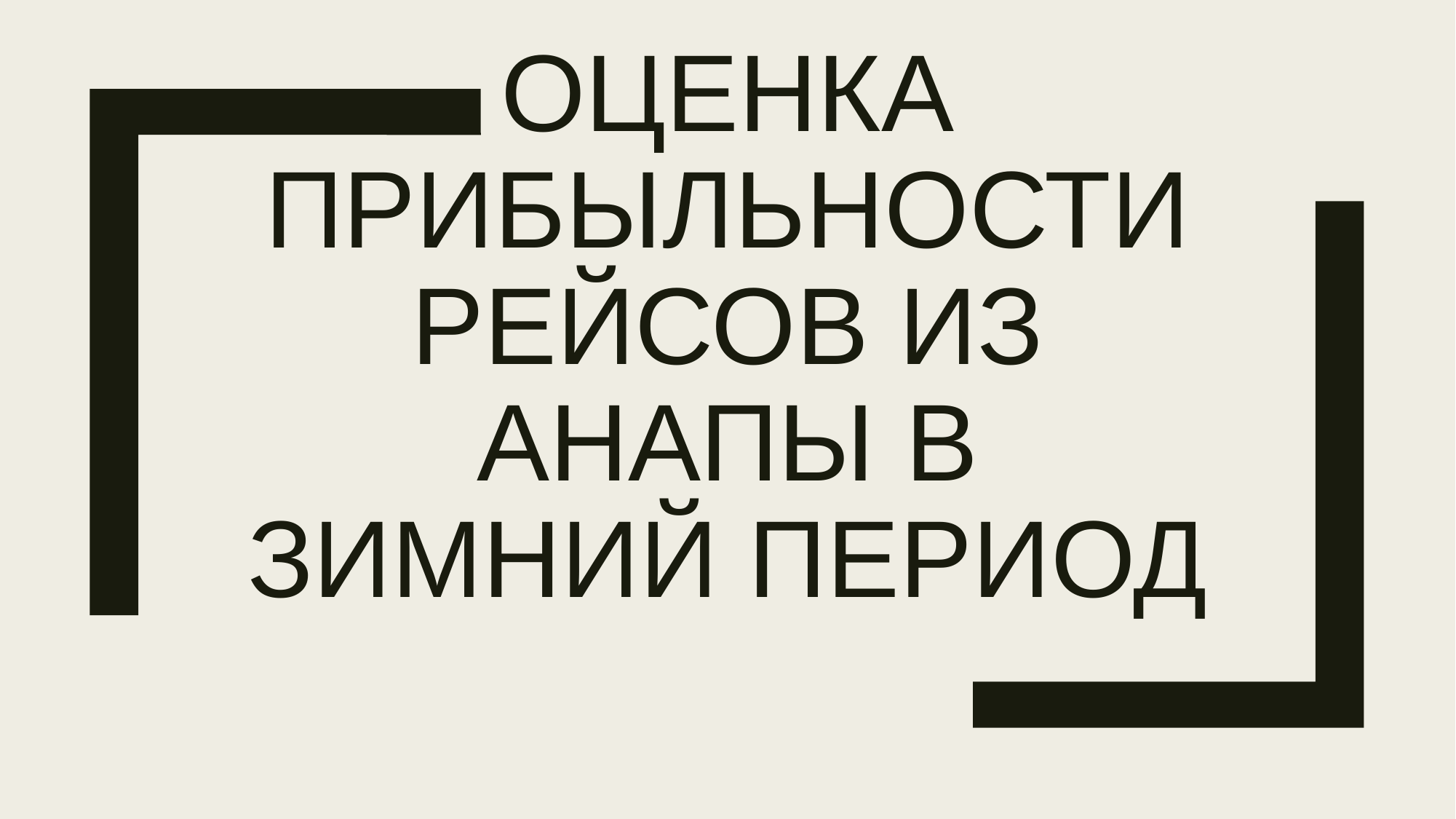

# Оценка прибыльности рейсов из анапы в зимний период